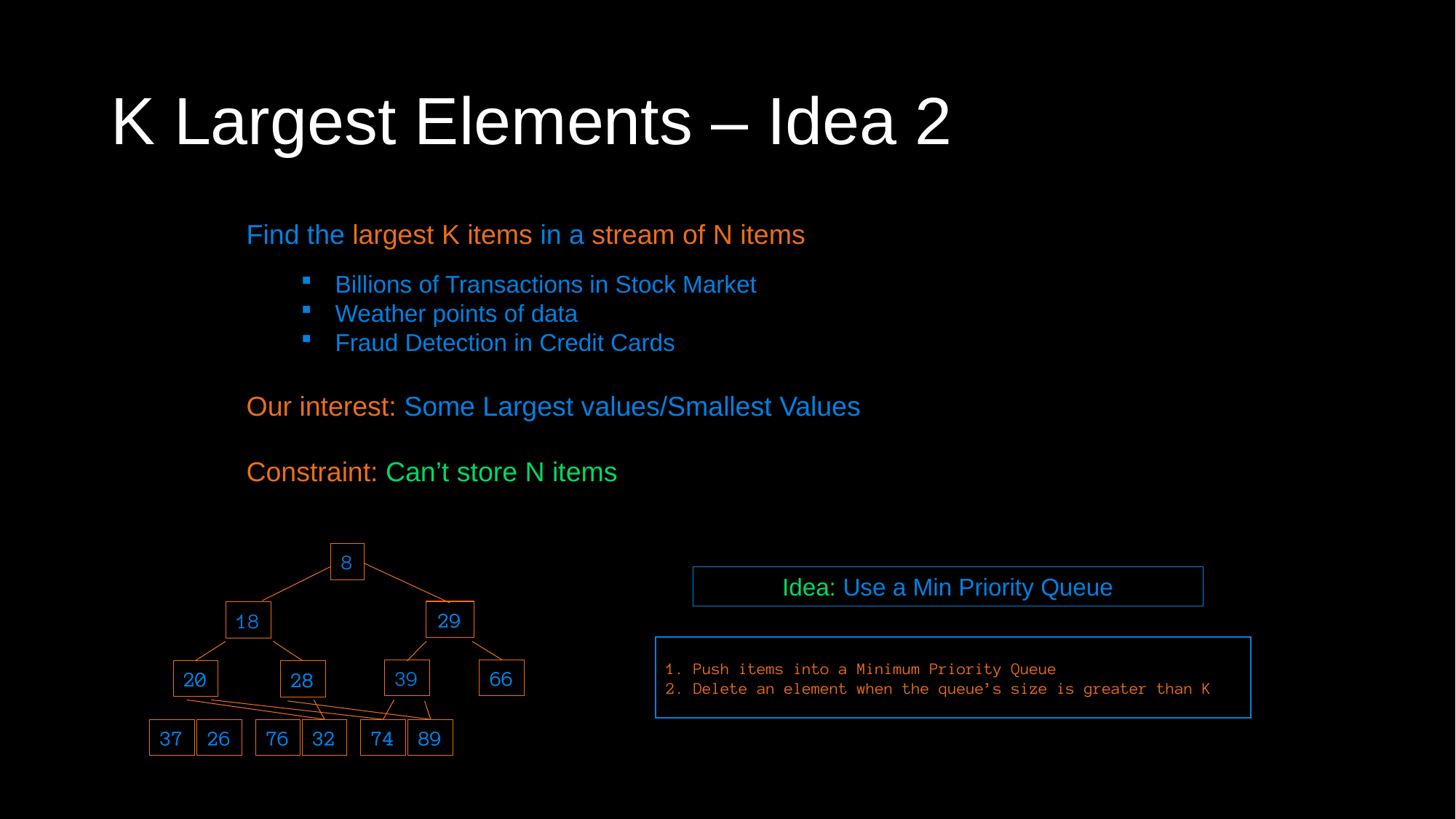

# K Largest Elements – Idea 2
Find the largest K items in a stream of N items

Billions of Transactions in Stock Market
Weather points of data
Fraud Detection in Credit Cards

Our interest: Some Largest values/Smallest Values

Constraint: Can’t store N items

8
Idea: Use a Min Priority Queue
29
29
18
Push items into a Minimum Priority Queue
Delete an element when the queue’s size is greater than K
39
66
66
20
20
28
28
37
37
26
26
76
76
32
32
74
74
89
89